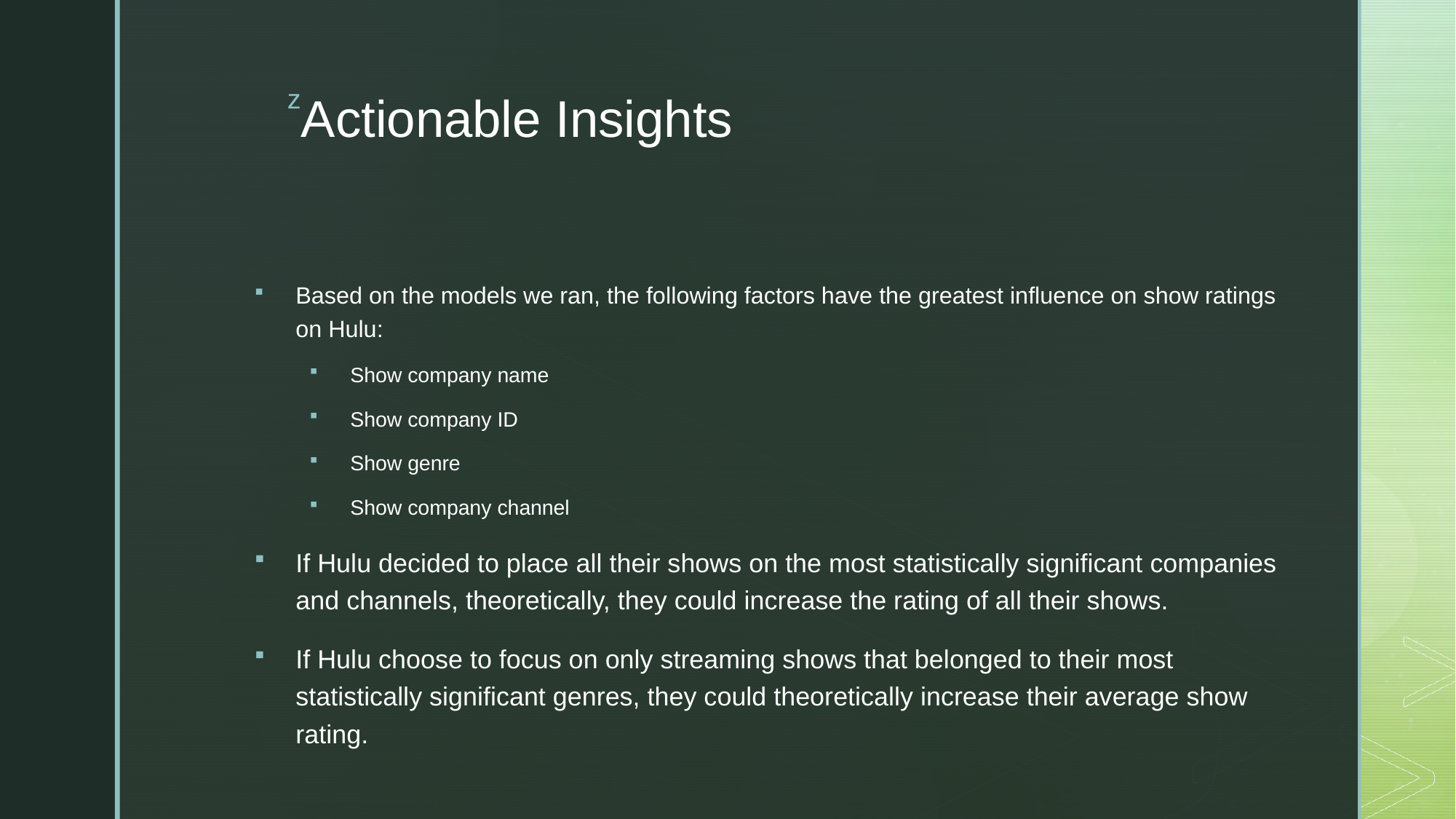

# Actionable Insights

Based on the models we ran, the following factors have the greatest influence on show ratings on Hulu:
Show company name
Show company ID
Show genre
Show company channel
If Hulu decided to place all their shows on the most statistically significant companies and channels, theoretically, they could increase the rating of all their shows.
If Hulu choose to focus on only streaming shows that belonged to their most statistically significant genres, they could theoretically increase their average show rating.